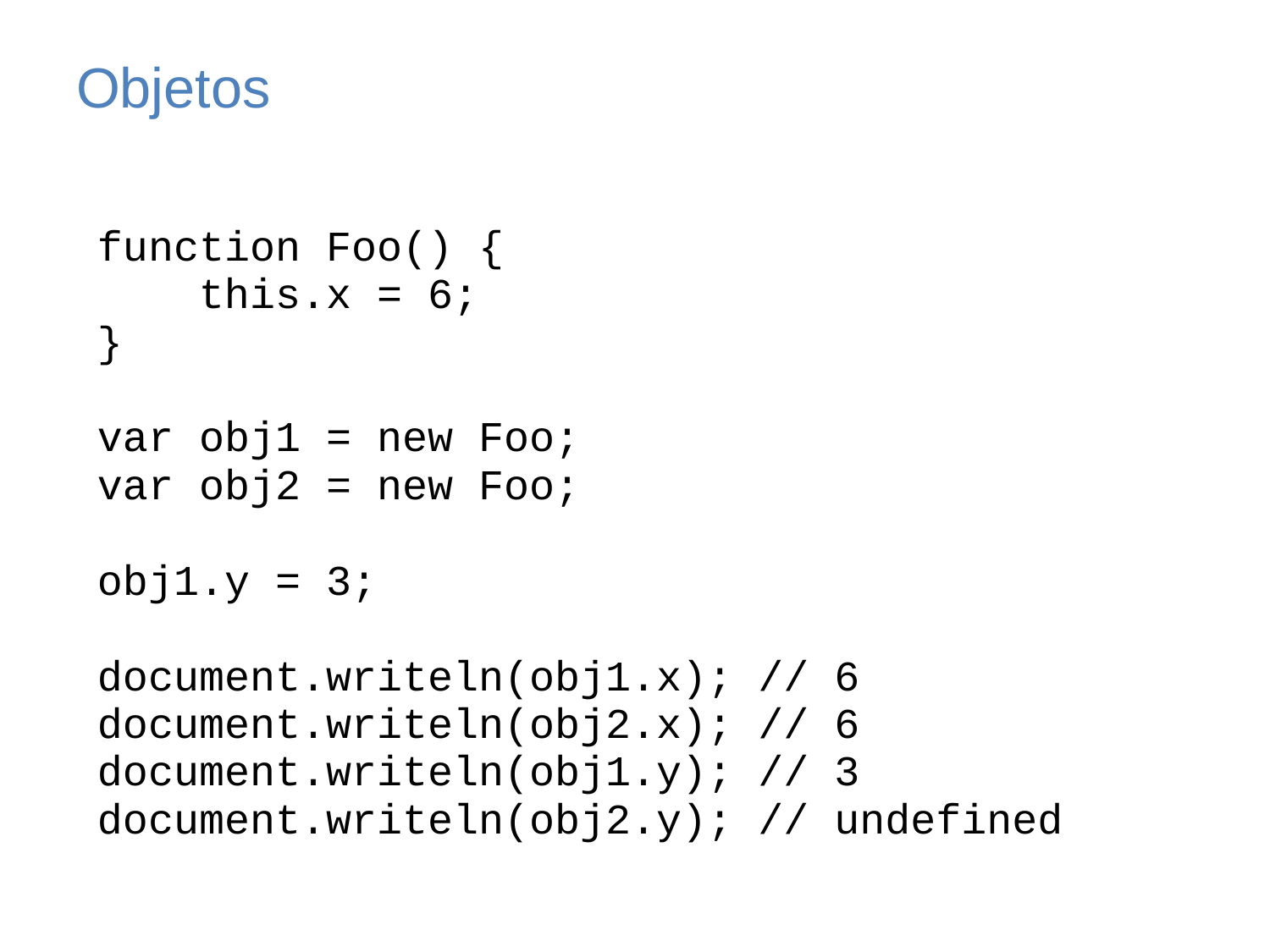

# Objetos
function Foo() {
    this.x = 6;
}

var obj1 = new Foo;
var obj2 = new Foo;

obj1.y = 3;

document.writeln(obj1.x); // 6
document.writeln(obj2.x); // 6
document.writeln(obj1.y); // 3
document.writeln(obj2.y); // undefined